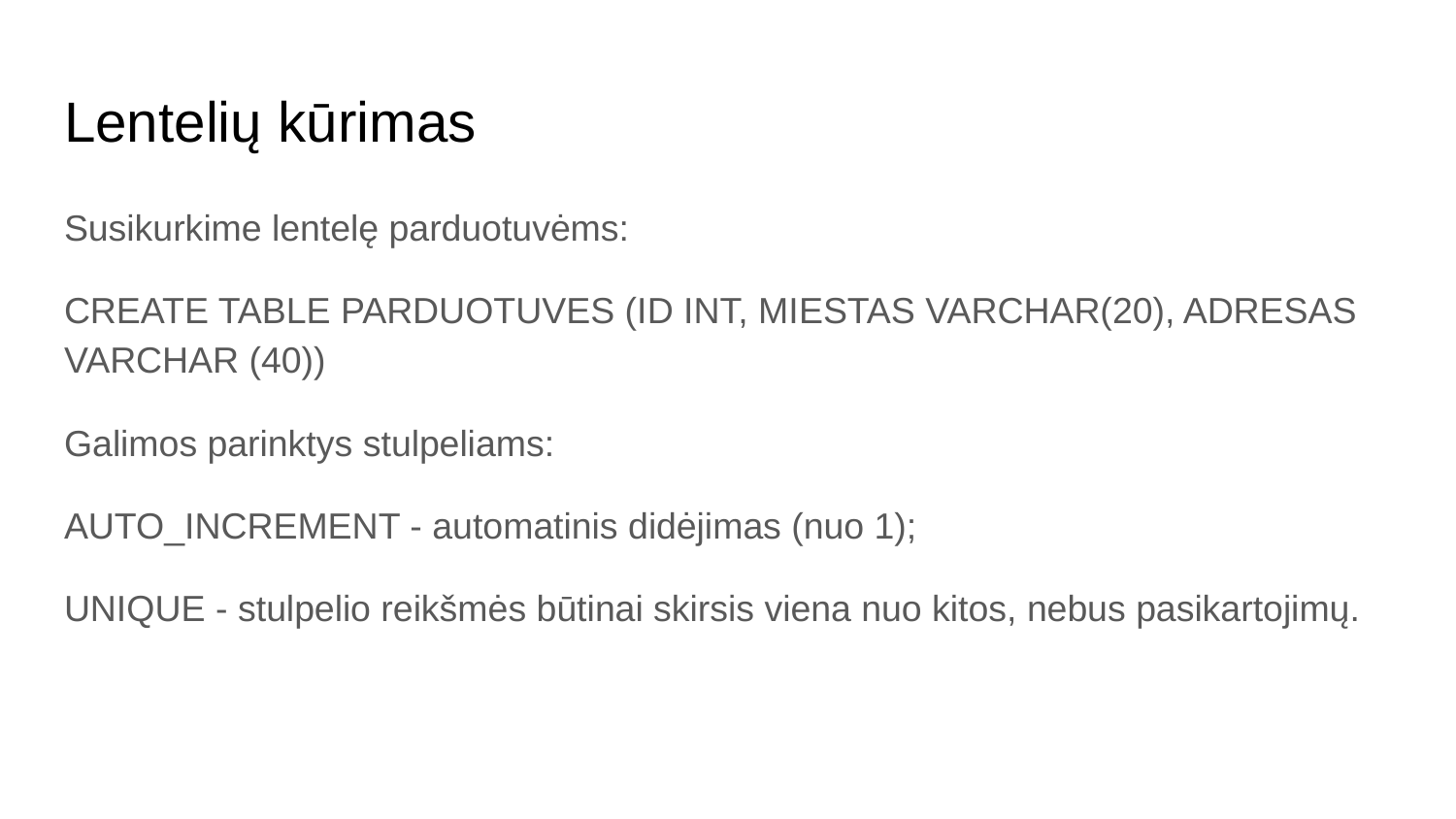

# Lentelių kūrimas
Susikurkime lentelę parduotuvėms:
CREATE TABLE PARDUOTUVES (ID INT, MIESTAS VARCHAR(20), ADRESAS VARCHAR (40))
Galimos parinktys stulpeliams:
AUTO_INCREMENT - automatinis didėjimas (nuo 1);
UNIQUE - stulpelio reikšmės būtinai skirsis viena nuo kitos, nebus pasikartojimų.